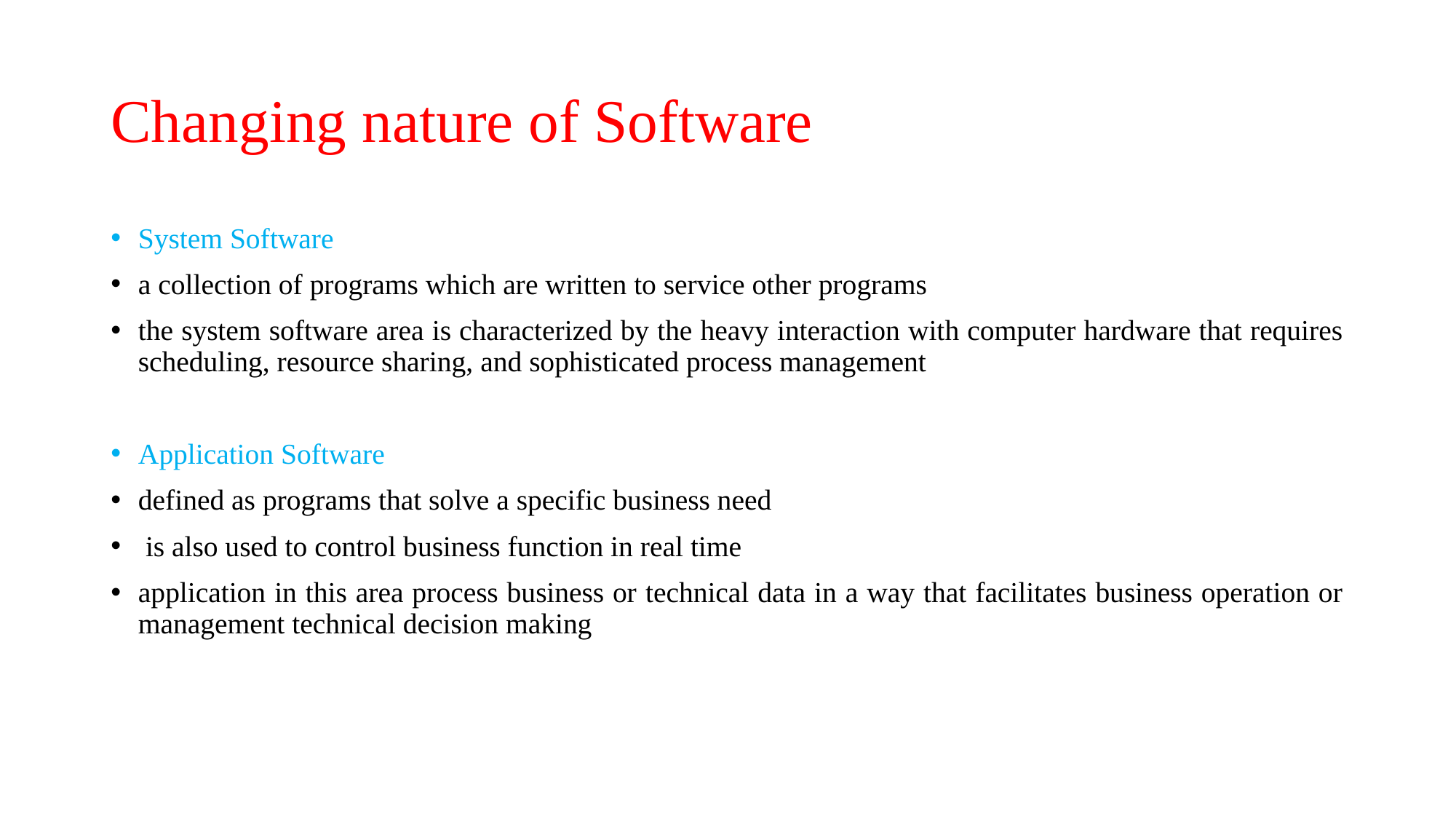

# Changing nature of Software
System Software
a collection of programs which are written to service other programs
the system software area is characterized by the heavy interaction with computer hardware that requires scheduling, resource sharing, and sophisticated process management

Application Software
defined as programs that solve a specific business need
 is also used to control business function in real time
application in this area process business or technical data in a way that facilitates business operation or management technical decision making